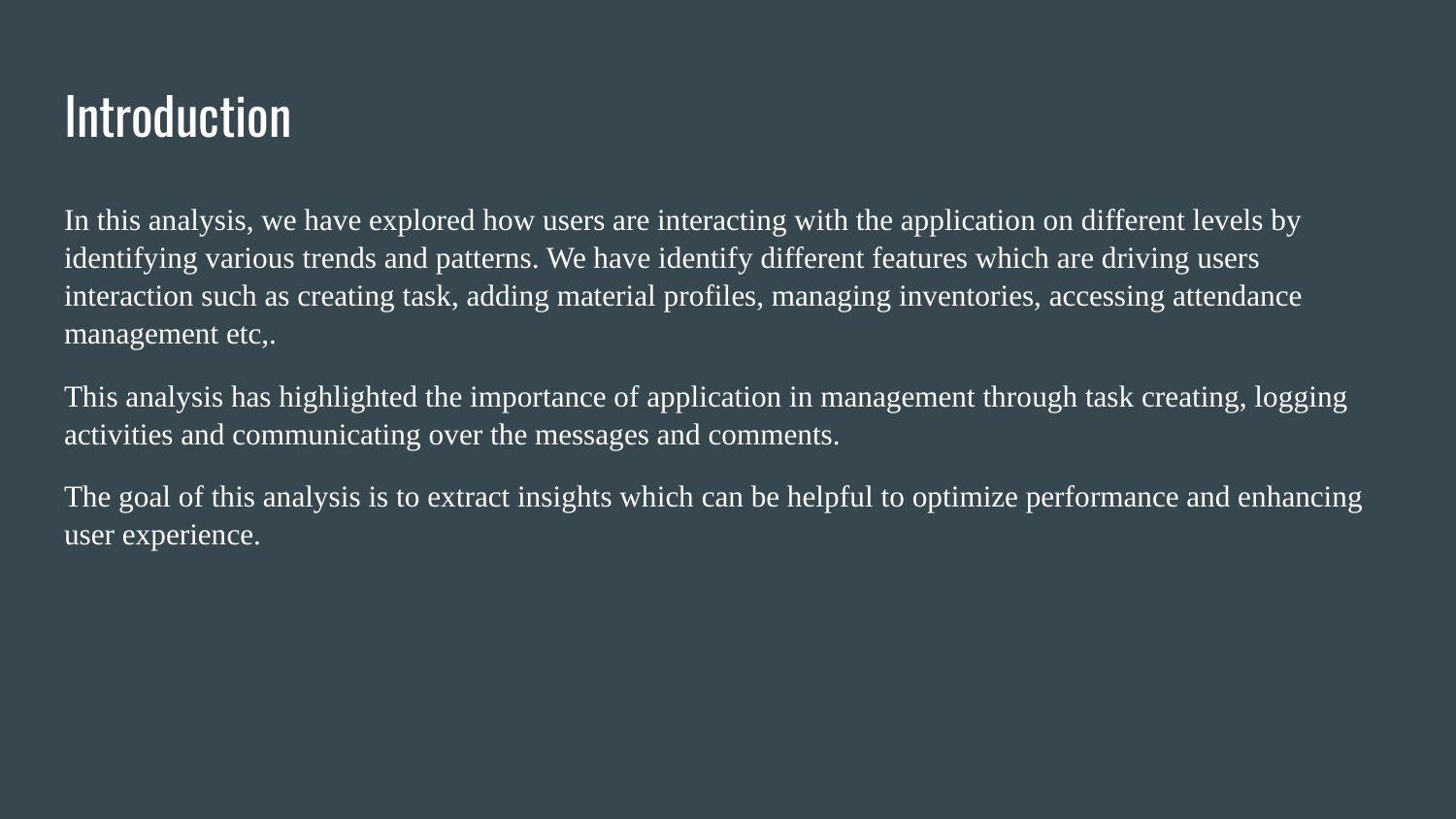

# Introduction
In this analysis, we have explored how users are interacting with the application on different levels by identifying various trends and patterns. We have identify different features which are driving users interaction such as creating task, adding material profiles, managing inventories, accessing attendance management etc,.
This analysis has highlighted the importance of application in management through task creating, logging activities and communicating over the messages and comments.
The goal of this analysis is to extract insights which can be helpful to optimize performance and enhancing user experience.